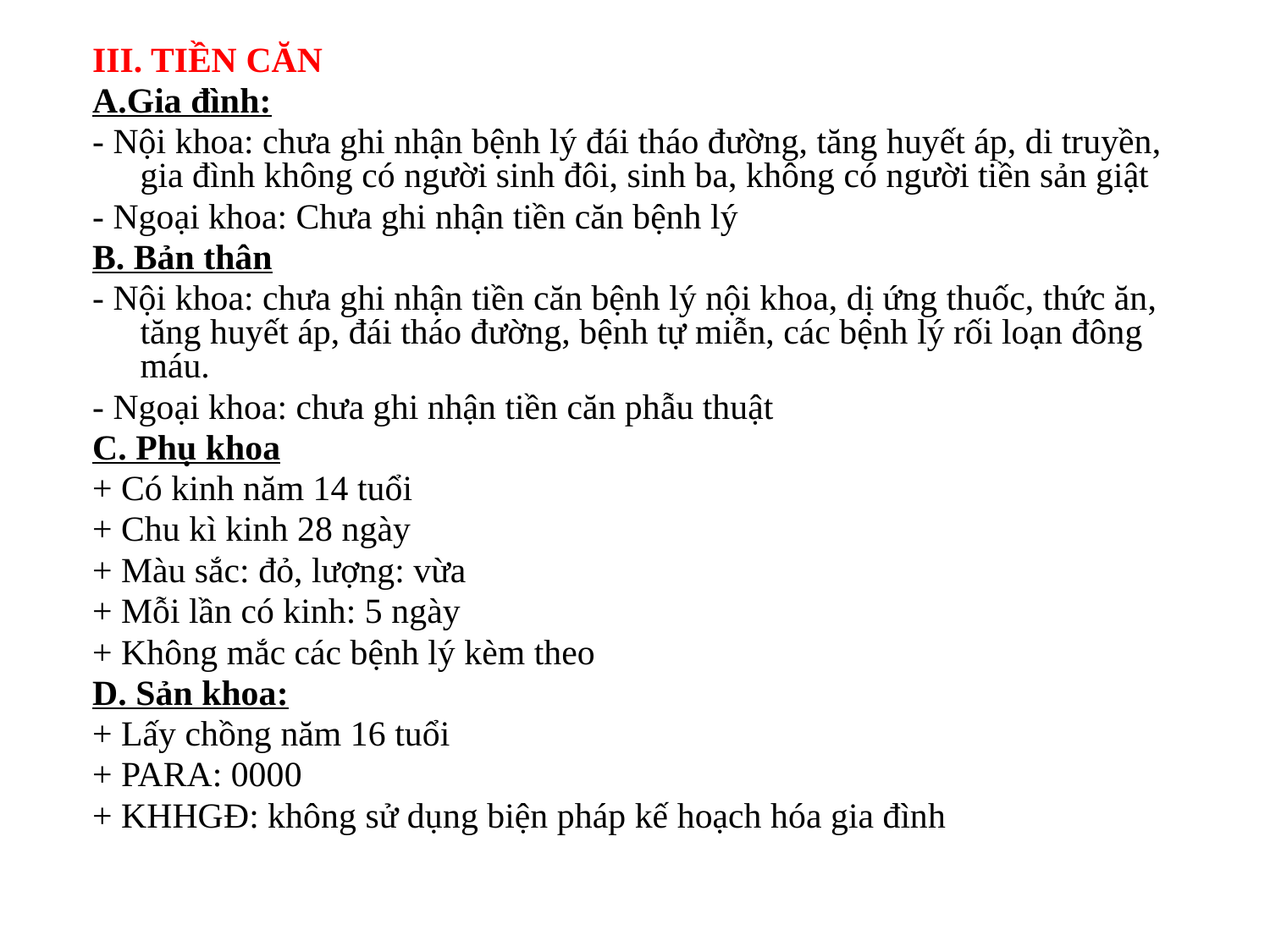

III. TIỀN CĂN
A.Gia đình:
- Nội khoa: chưa ghi nhận bệnh lý đái tháo đường, tăng huyết áp, di truyền, gia đình không có người sinh đôi, sinh ba, không có người tiền sản giật
- Ngoại khoa: Chưa ghi nhận tiền căn bệnh lý
B. Bản thân
- Nội khoa: chưa ghi nhận tiền căn bệnh lý nội khoa, dị ứng thuốc, thức ăn, tăng huyết áp, đái tháo đường, bệnh tự miễn, các bệnh lý rối loạn đông máu.
- Ngoại khoa: chưa ghi nhận tiền căn phẫu thuật
C. Phụ khoa
+ Có kinh năm 14 tuổi
+ Chu kì kinh 28 ngày
+ Màu sắc: đỏ, lượng: vừa
+ Mỗi lần có kinh: 5 ngày
+ Không mắc các bệnh lý kèm theo
D. Sản khoa:
+ Lấy chồng năm 16 tuổi
+ PARA: 0000
+ KHHGĐ: không sử dụng biện pháp kế hoạch hóa gia đình